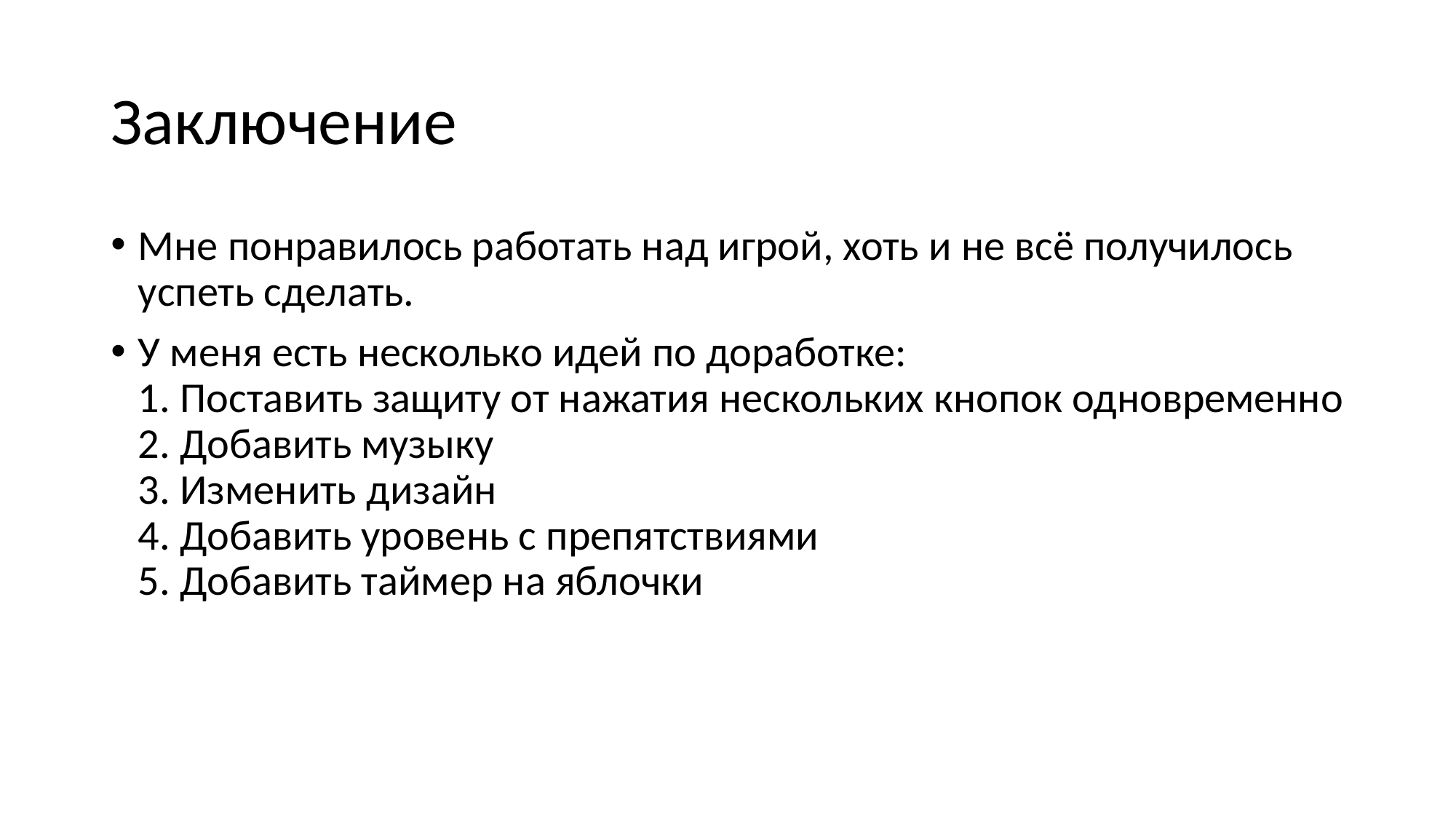

# Заключение
Мне понравилось работать над игрой, хоть и не всё получилось успеть сделать.
У меня есть несколько идей по доработке:
1. Поставить защиту от нажатия нескольких кнопок одновременно
2. Добавить музыку
3. Изменить дизайн
4. Добавить уровень с препятствиями
5. Добавить таймер на яблочки